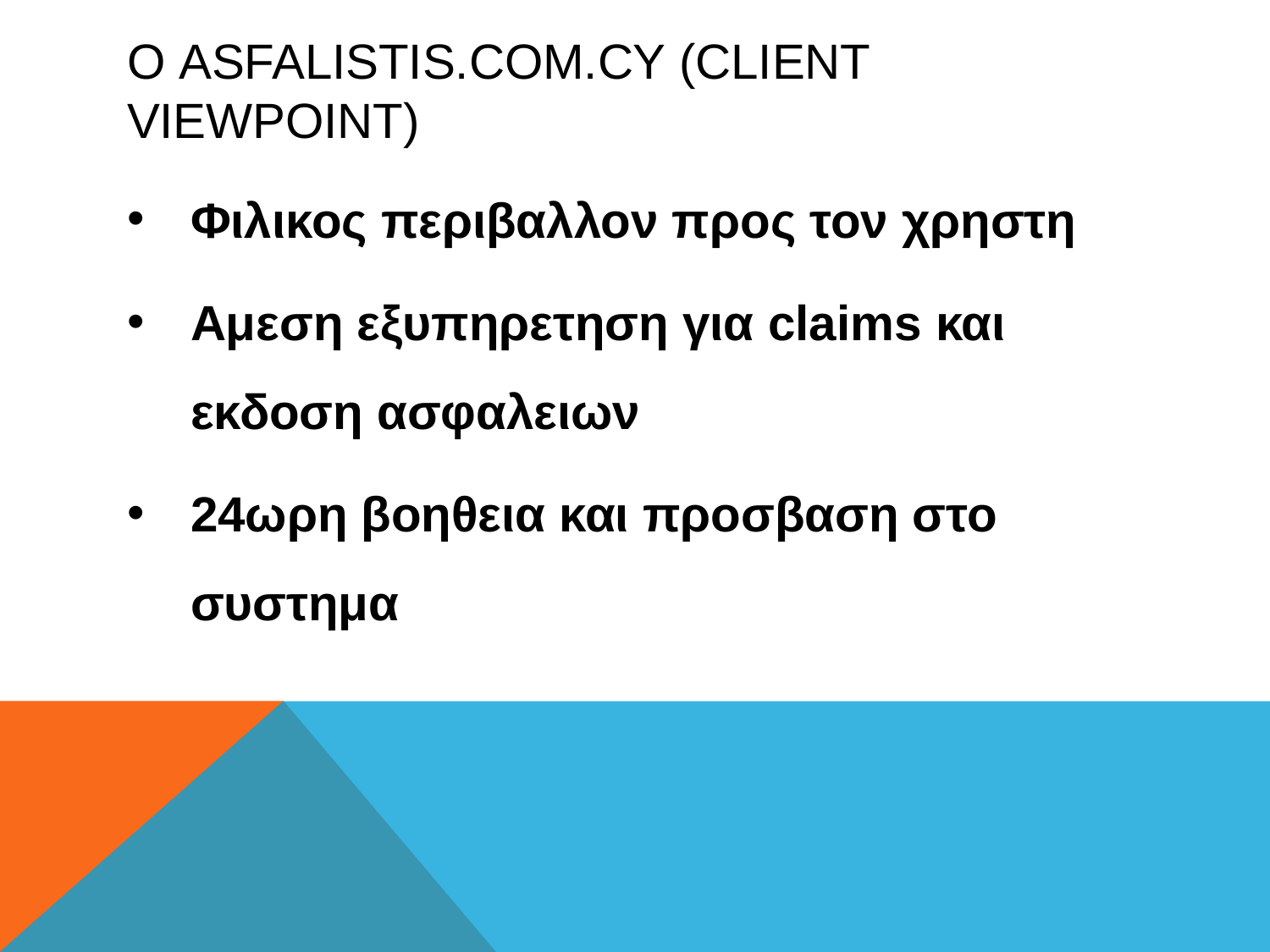

# Ο ASFALISTIS.com.cy (CLIENT VIEWPOINT)
Φιλικος περιβαλλον προς τον χρηστη
Αμεση εξυπηρετηση για claims και εκδοση ασφαλειων
24ωρη βοηθεια και προσβαση στο συστημα